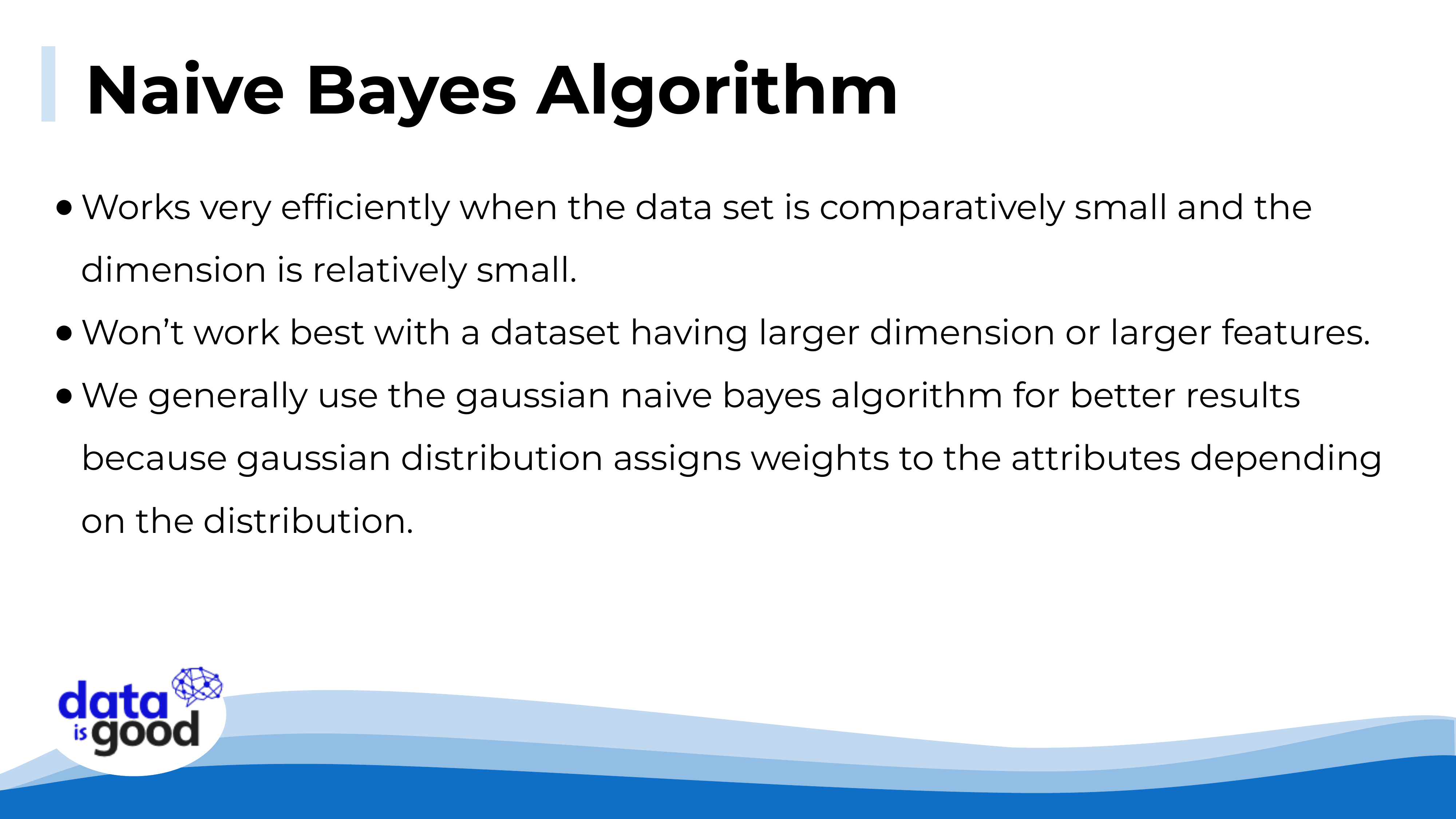

Naive Bayes Algorithm
Works very efficiently when the data set is comparatively small and the dimension is relatively small.
Won’t work best with a dataset having larger dimension or larger features.
We generally use the gaussian naive bayes algorithm for better results because gaussian distribution assigns weights to the attributes depending on the distribution.